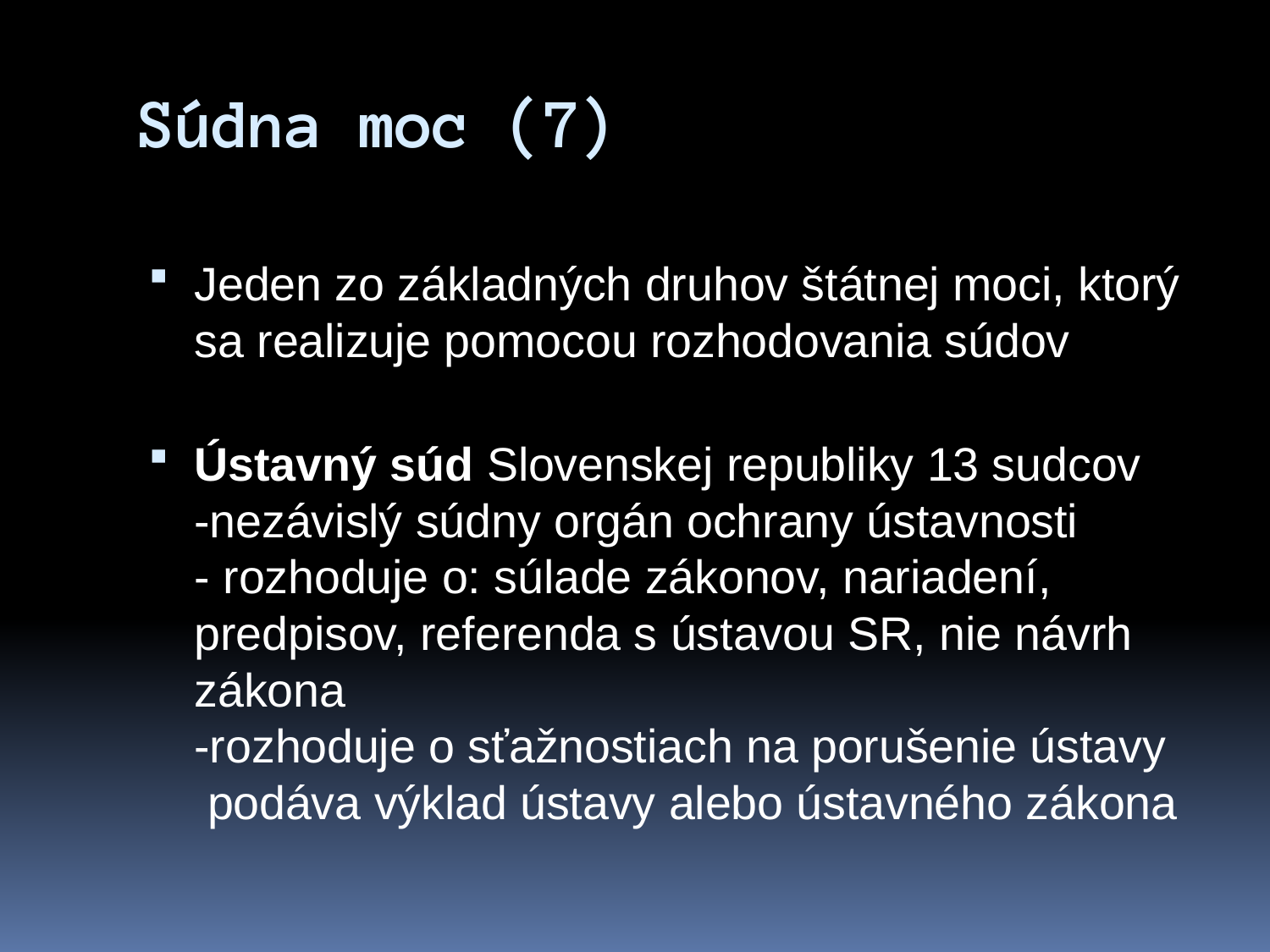

# Súdna moc (7)
Jeden zo základných druhov štátnej moci, ktorý sa realizuje pomocou rozhodovania súdov
Ústavný súd Slovenskej republiky 13 sudcov
-nezávislý súdny orgán ochrany ústavnosti
- rozhoduje o: súlade zákonov, nariadení, predpisov, referenda s ústavou SR, nie návrh zákona
-rozhoduje o sťažnostiach na porušenie ústavy
 podáva výklad ústavy alebo ústavného zákona